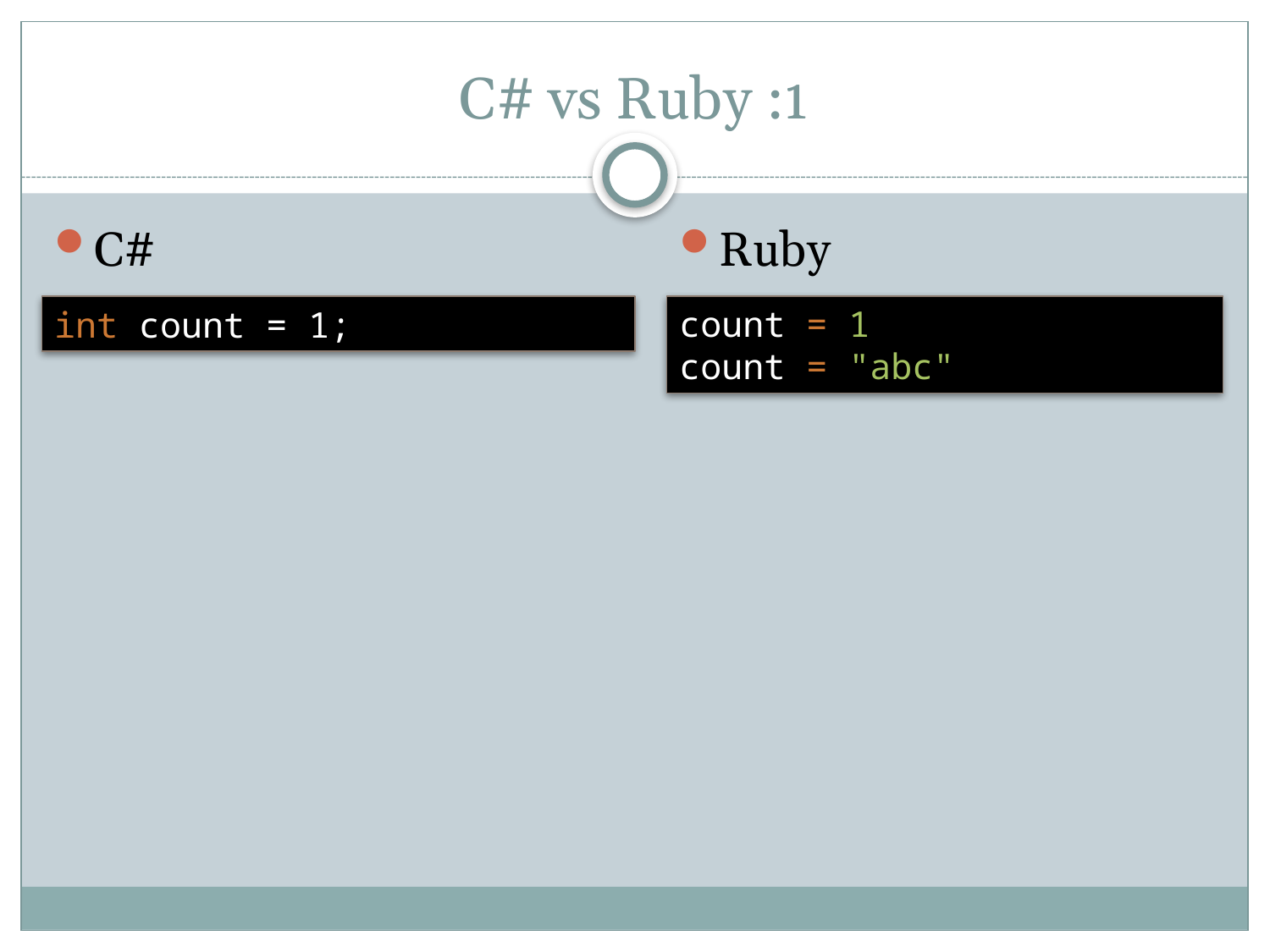

# C# vs Ruby :1
C#
Ruby
int count = 1;
count = 1
count = "abc"